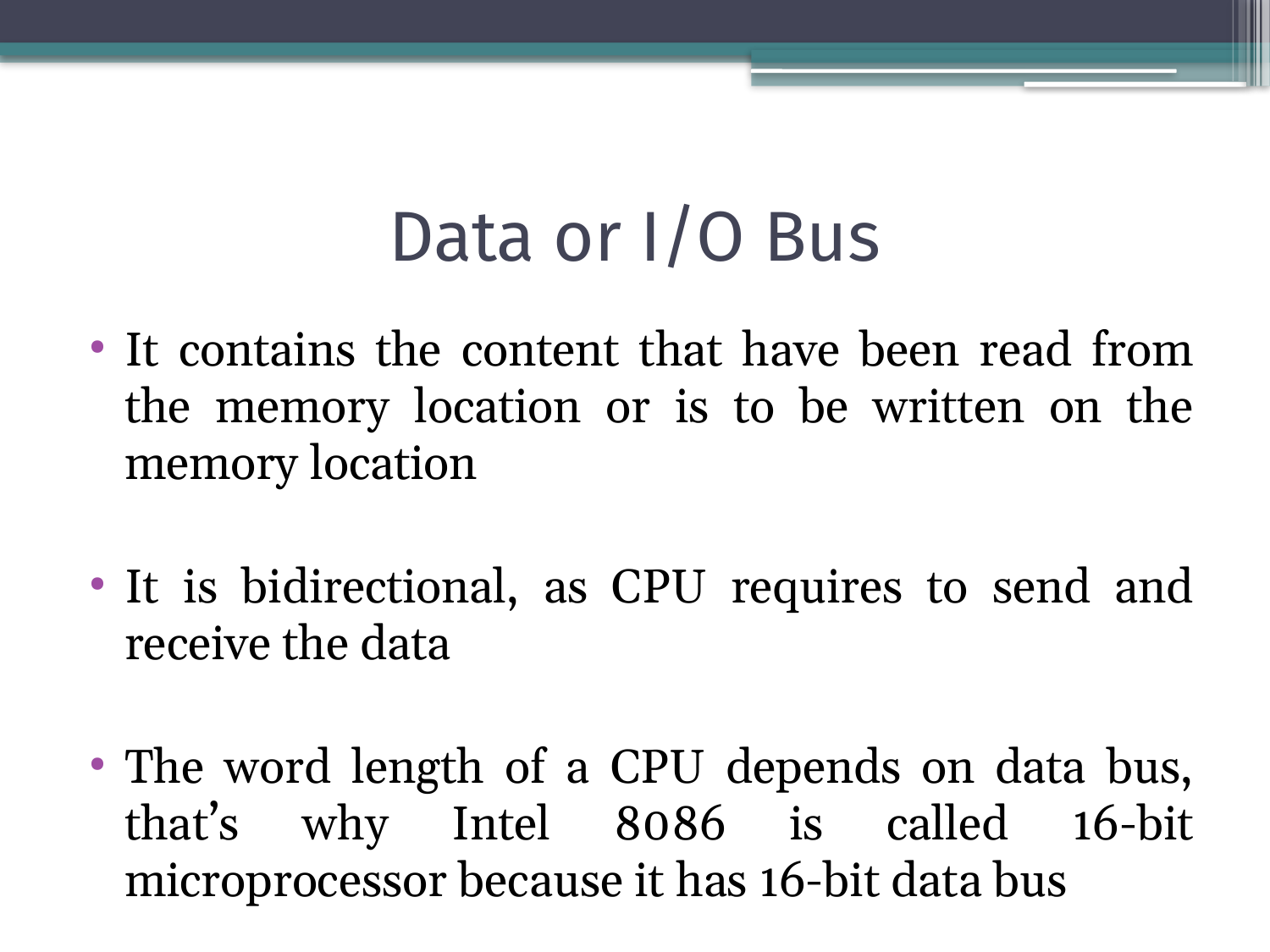

# Data or I/O Bus
It contains the content that have been read from the memory location or is to be written on the memory location

It is bidirectional, as CPU requires to send and receive the data

The word length of a CPU depends on data bus, that’s why Intel 8086 is called 16-bit microprocessor because it has 16-bit data bus